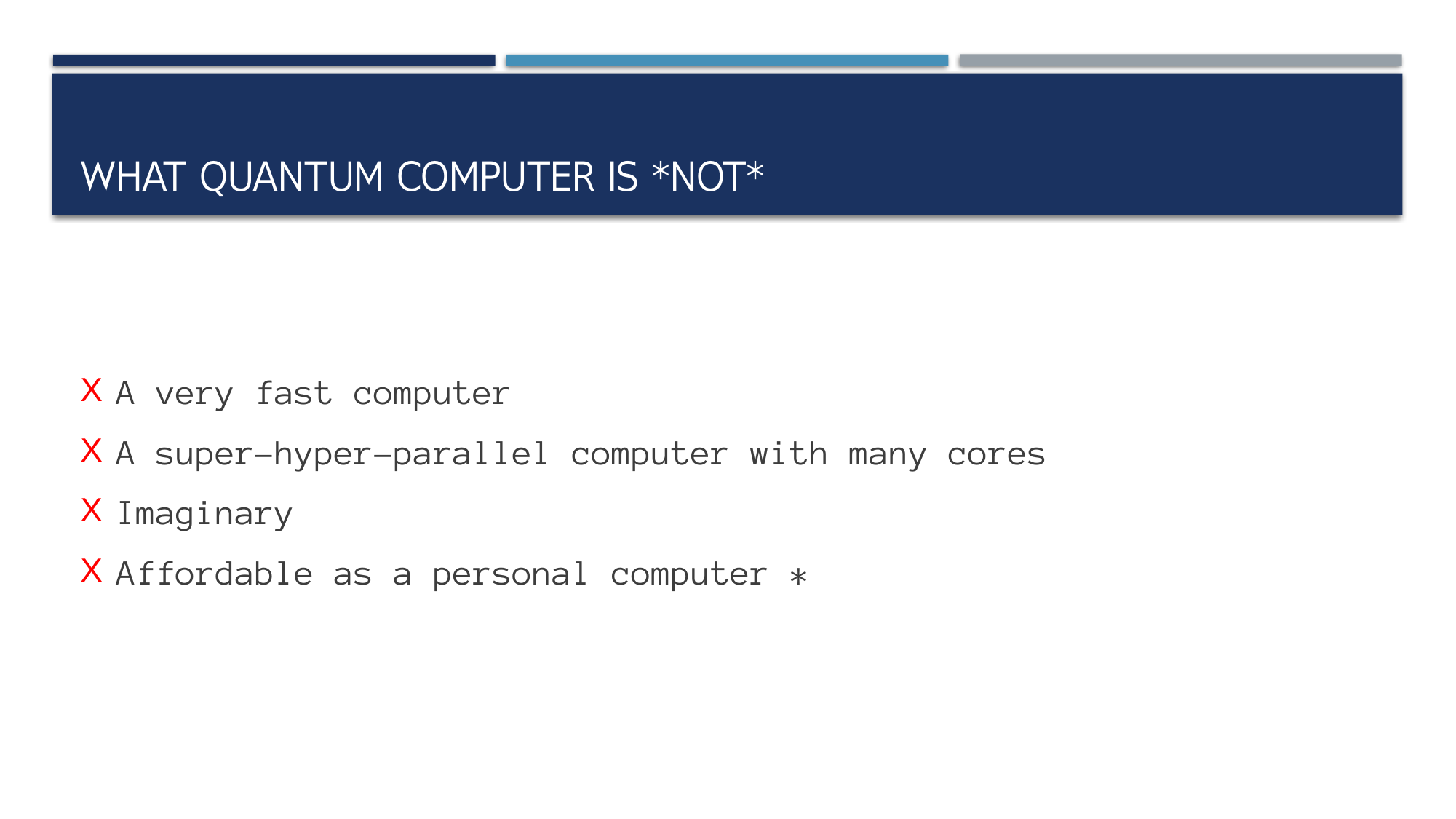

# What Quantum Computer Is *NOT*
A very fast computer
A super-hyper-parallel computer with many cores
Imaginary
Affordable as a personal computer *